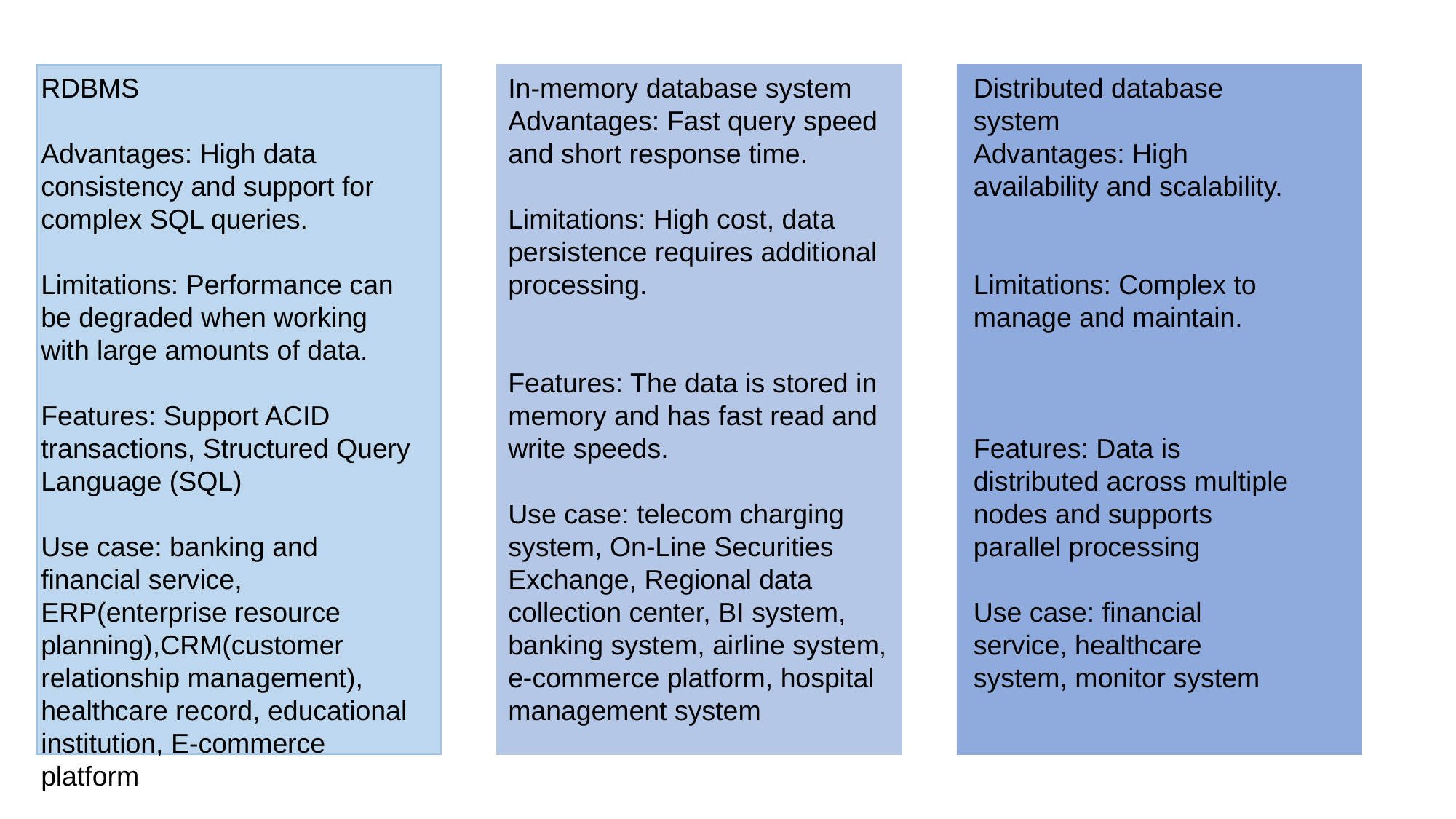

RDBMS

Advantages: High data consistency and support for complex SQL queries.

Limitations: Performance can be degraded when working with large amounts of data.

Features: Support ACID transactions, Structured Query Language (SQL)

Use case: banking and financial service, ERP(enterprise resource planning),CRM(customer relationship management),
healthcare record, educational institution, E-commerce platform

In-memory database system
Advantages: Fast query speed and short response time.

Limitations: High cost, data persistence requires additional processing.

Features: The data is stored in memory and has fast read and write speeds.

Use case: telecom charging system, On-Line Securities Exchange, Regional data collection center, BI system, banking system, airline system, e-commerce platform, hospital management system

Distributed database system
Advantages: High availability and scalability.

Limitations: Complex to manage and maintain.

Features: Data is distributed across multiple nodes and supports parallel processing

Use case: financial service, healthcare system, monitor system